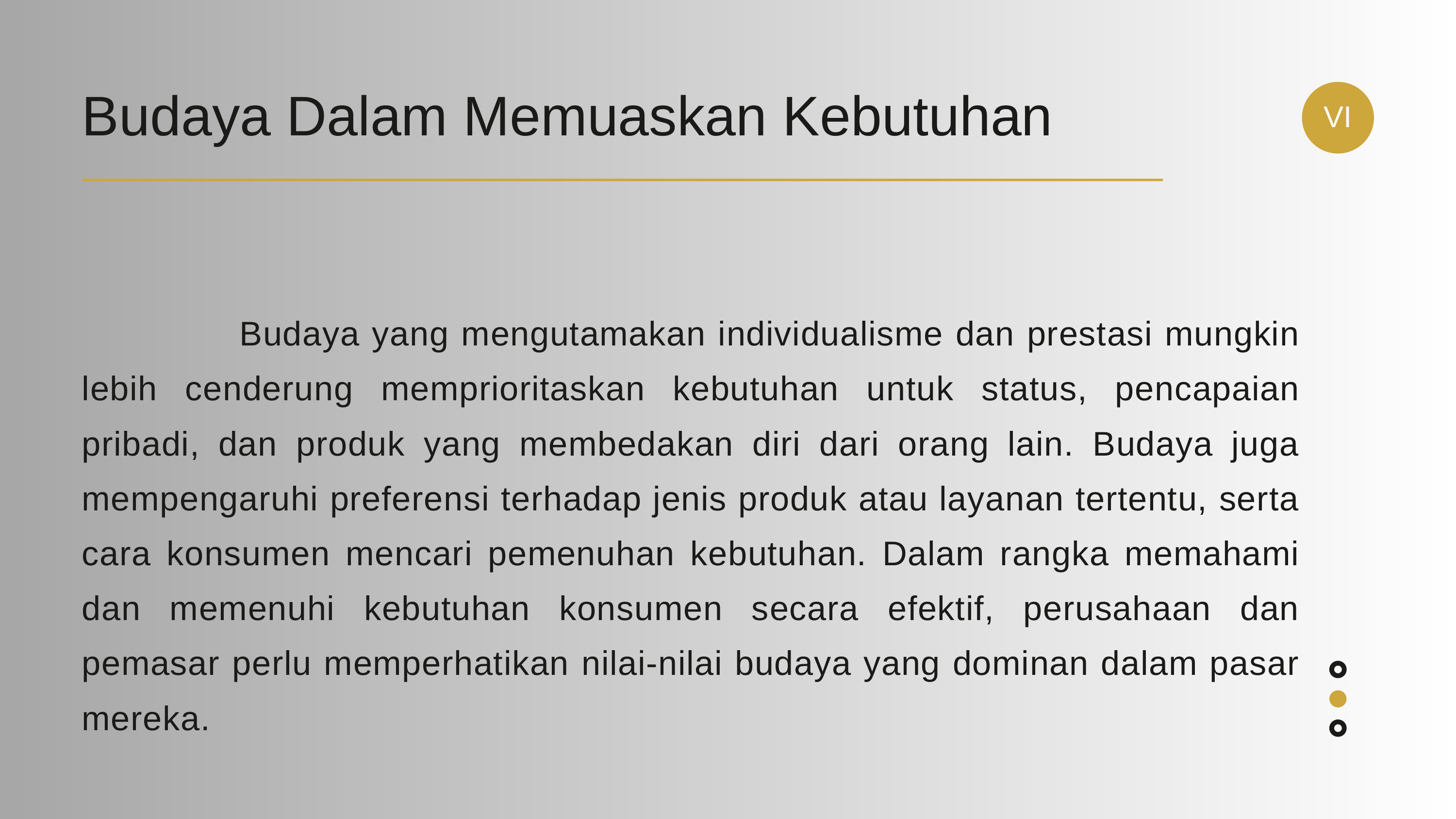

VI
Budaya Dalam Memuaskan Kebutuhan

             Budaya yang mengutamakan individualisme dan prestasi mungkin lebih cenderung memprioritaskan kebutuhan untuk status, pencapaian pribadi, dan produk yang membedakan diri dari orang lain. Budaya juga mempengaruhi preferensi terhadap jenis produk atau layanan tertentu, serta cara konsumen mencari pemenuhan kebutuhan. Dalam rangka memahami dan memenuhi kebutuhan konsumen secara efektif, perusahaan dan pemasar perlu memperhatikan nilai-nilai budaya yang dominan dalam pasar mereka.